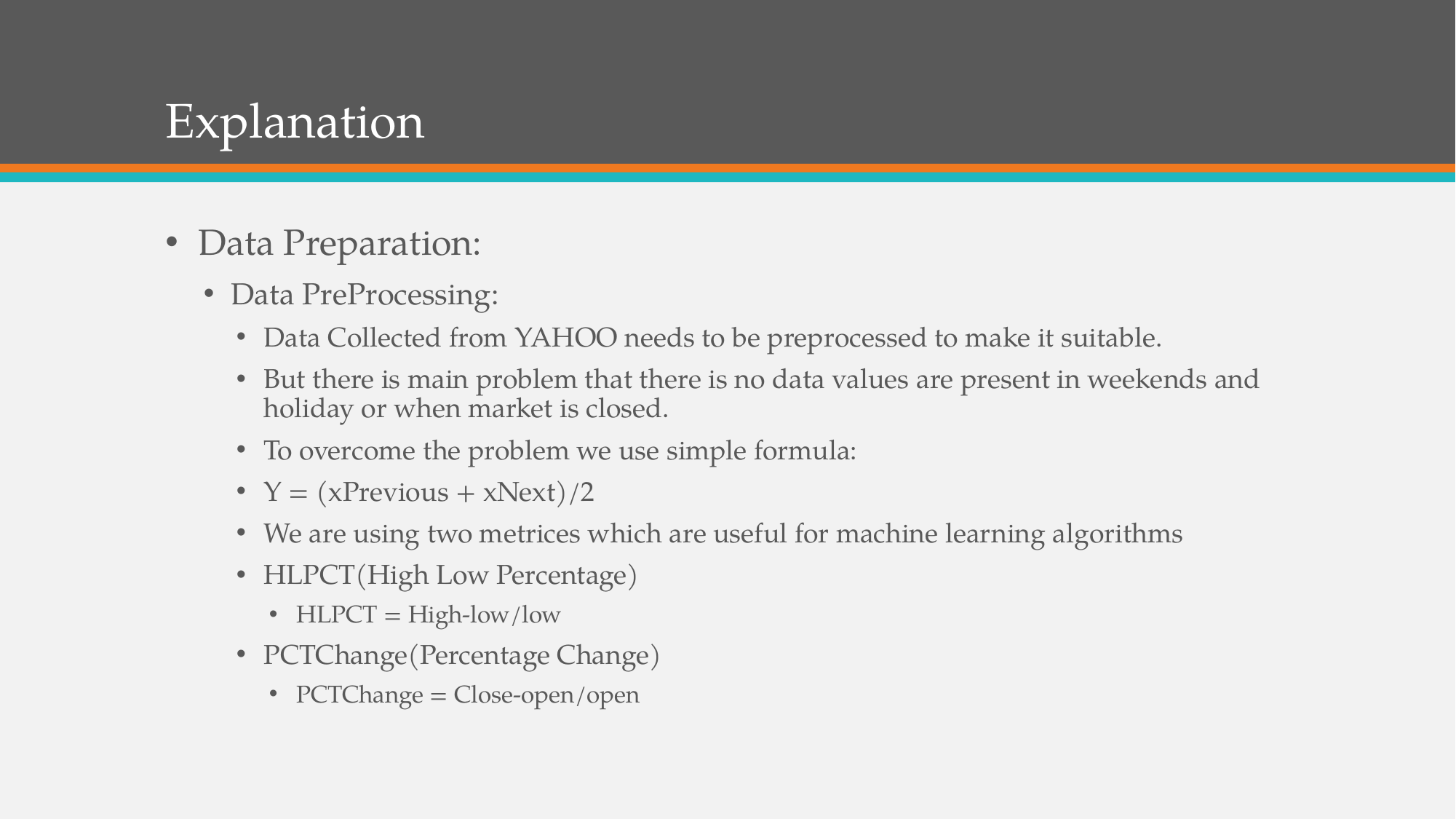

# Explanation
Data Preparation:
Data PreProcessing:
Data Collected from YAHOO needs to be preprocessed to make it suitable.
But there is main problem that there is no data values are present in weekends and holiday or when market is closed.
To overcome the problem we use simple formula:
Y = (xPrevious + xNext)/2
We are using two metrices which are useful for machine learning algorithms
HLPCT(High Low Percentage)
HLPCT = High-low/low
PCTChange(Percentage Change)
PCTChange = Close-open/open